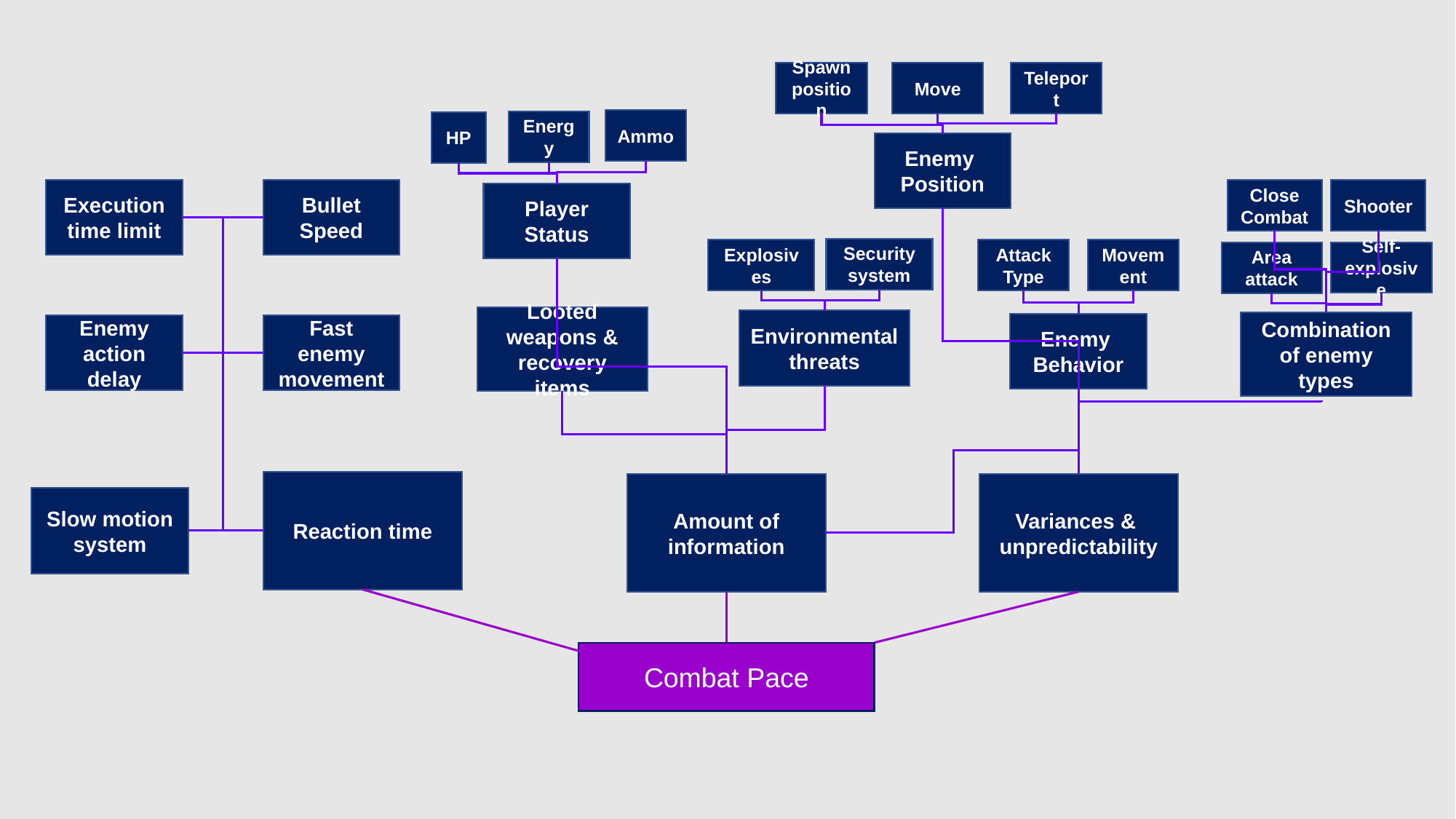

Spawn position
Move
Teleport
Ammo
Energy
HP
Enemy  Position
Execution time limit
Bullet Speed
Close Combat
Shooter
Player Status
Security system
Explosives
Attack Type
Movement
Self-explosive
Area attack
Looted weapons & recovery items
Environmental
threats
Combination of enemy types
Enemy  Behavior
Enemy action delay
Fast enemy movement
Reaction time
Amount of information
Variances &  unpredictability
Slow motion system
Combat Pace